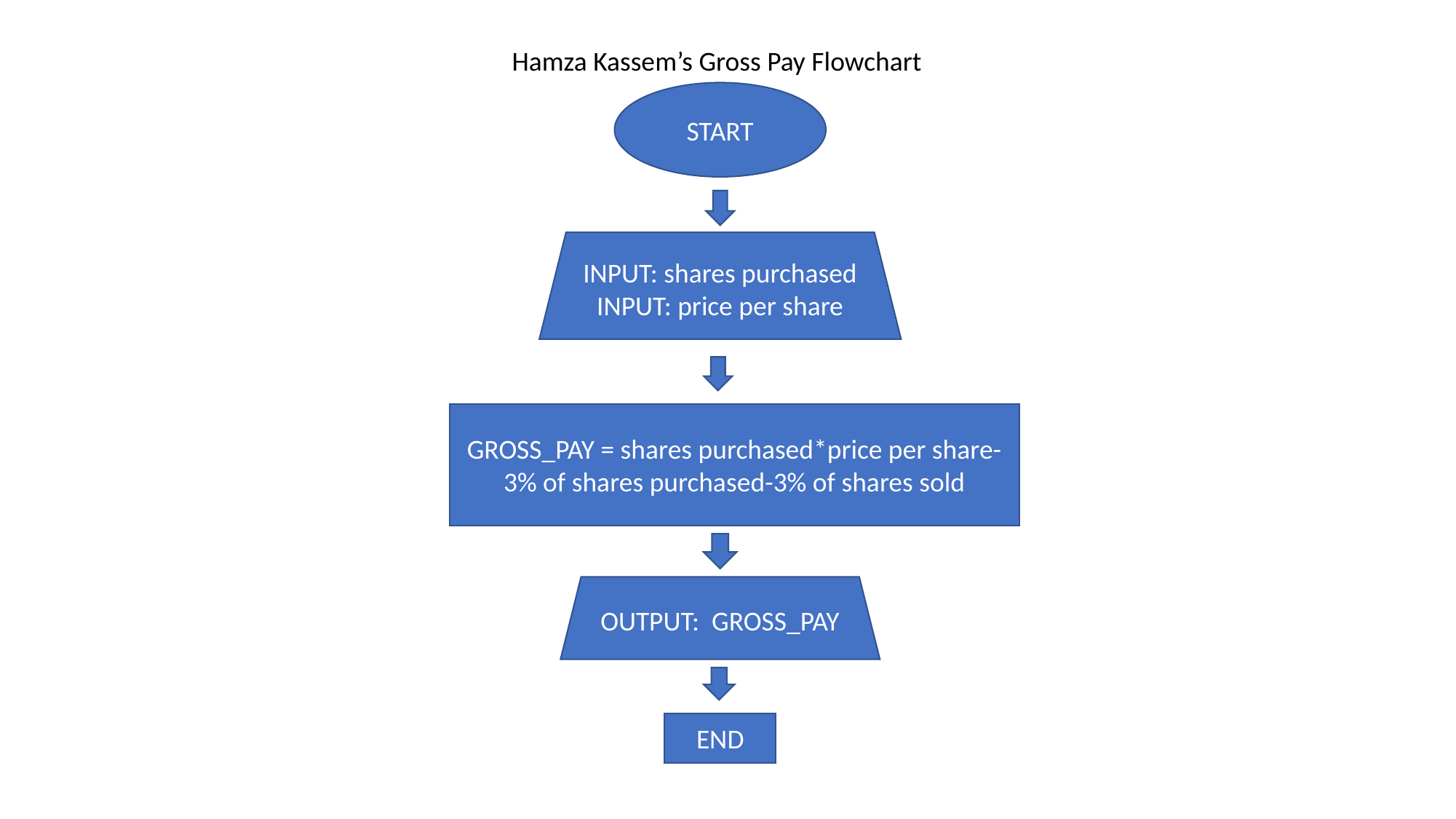

Hamza Kassem’s Gross Pay Flowchart
START

INPUT: shares purchased
INPUT: price per share

GROSS_PAY = shares purchased*price per share-3% of shares purchased-3% of shares sold

OUTPUT:  GROSS_PAY

END